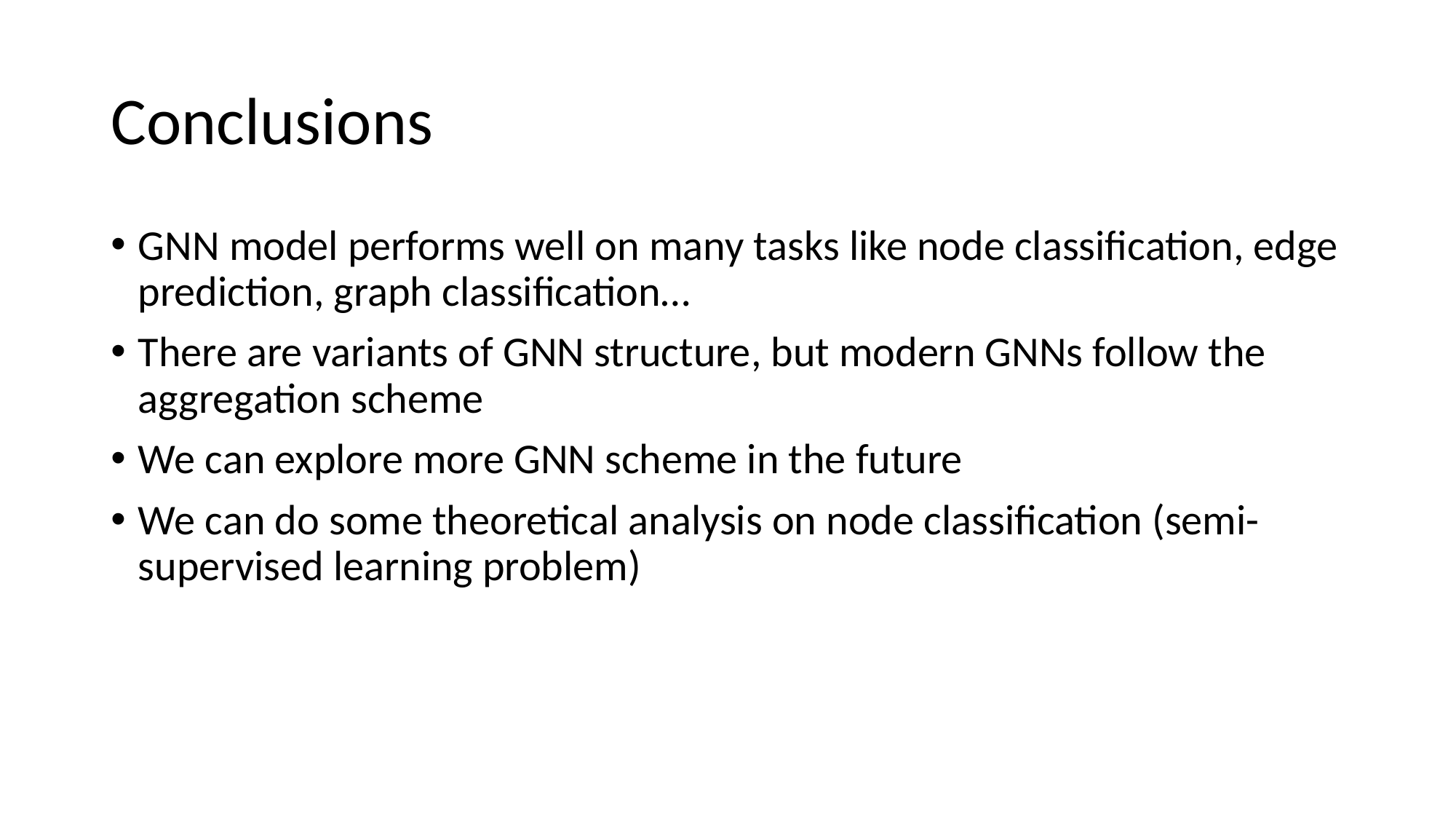

# Conclusions
GNN model performs well on many tasks like node classification, edge prediction, graph classification…
There are variants of GNN structure, but modern GNNs follow the aggregation scheme
We can explore more GNN scheme in the future
We can do some theoretical analysis on node classification (semi-supervised learning problem)